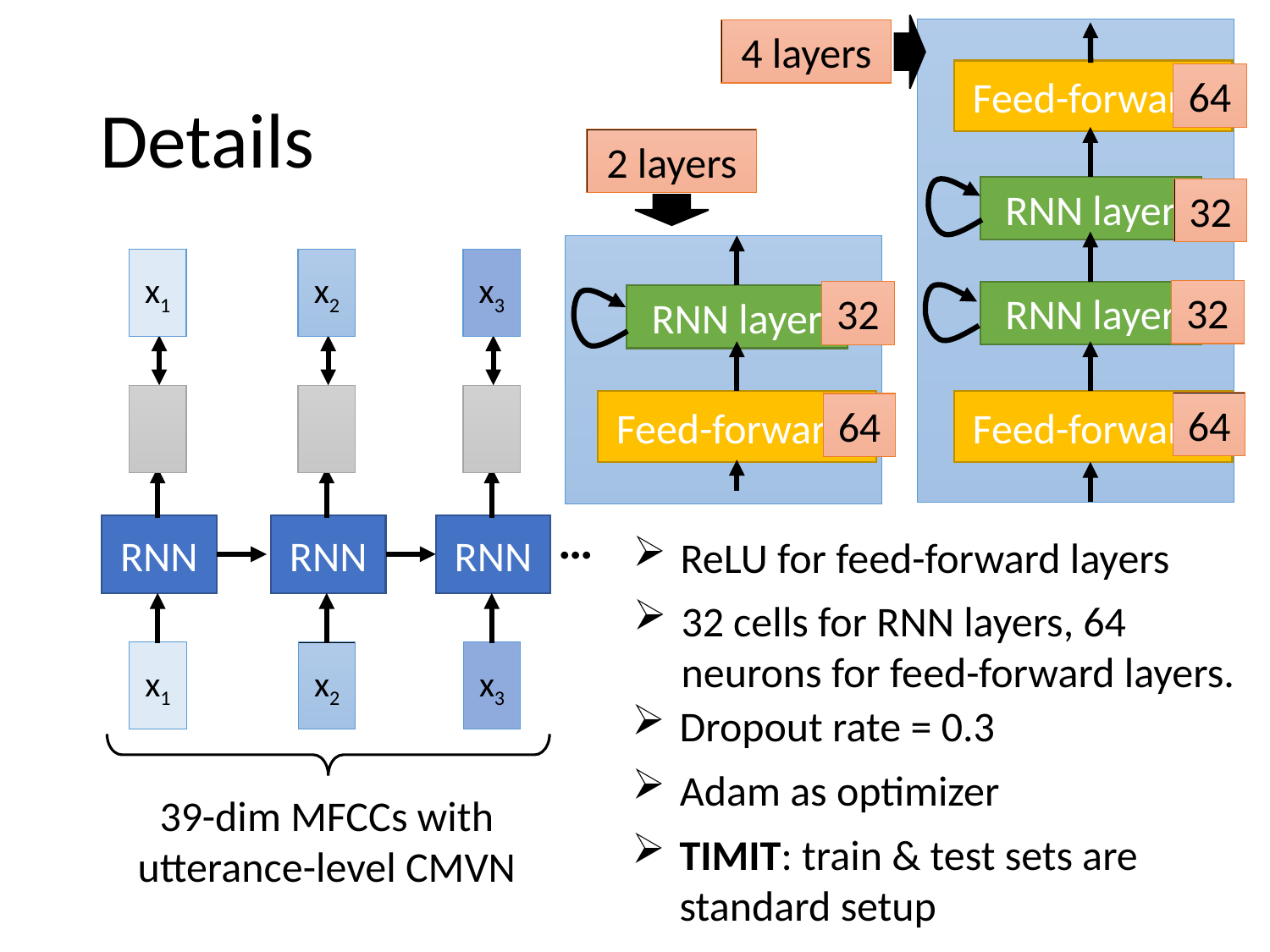

4 layers
# Details
Feed-forward
64
2 layers

RNN layer
32

x1
x2
x3

…
RNN
RNN
RNN
x1
x2
x3
32
32
RNN layer

RNN layer

Feed-forward
Feed-forward
64
64
ReLU for feed-forward layers

32 cells for RNN layers, 64 neurons for feed-forward layers.
Dropout rate = 0.3
Adam as optimizer
39-dim MFCCs with utterance-level CMVN
TIMIT: train & test sets are standard setup